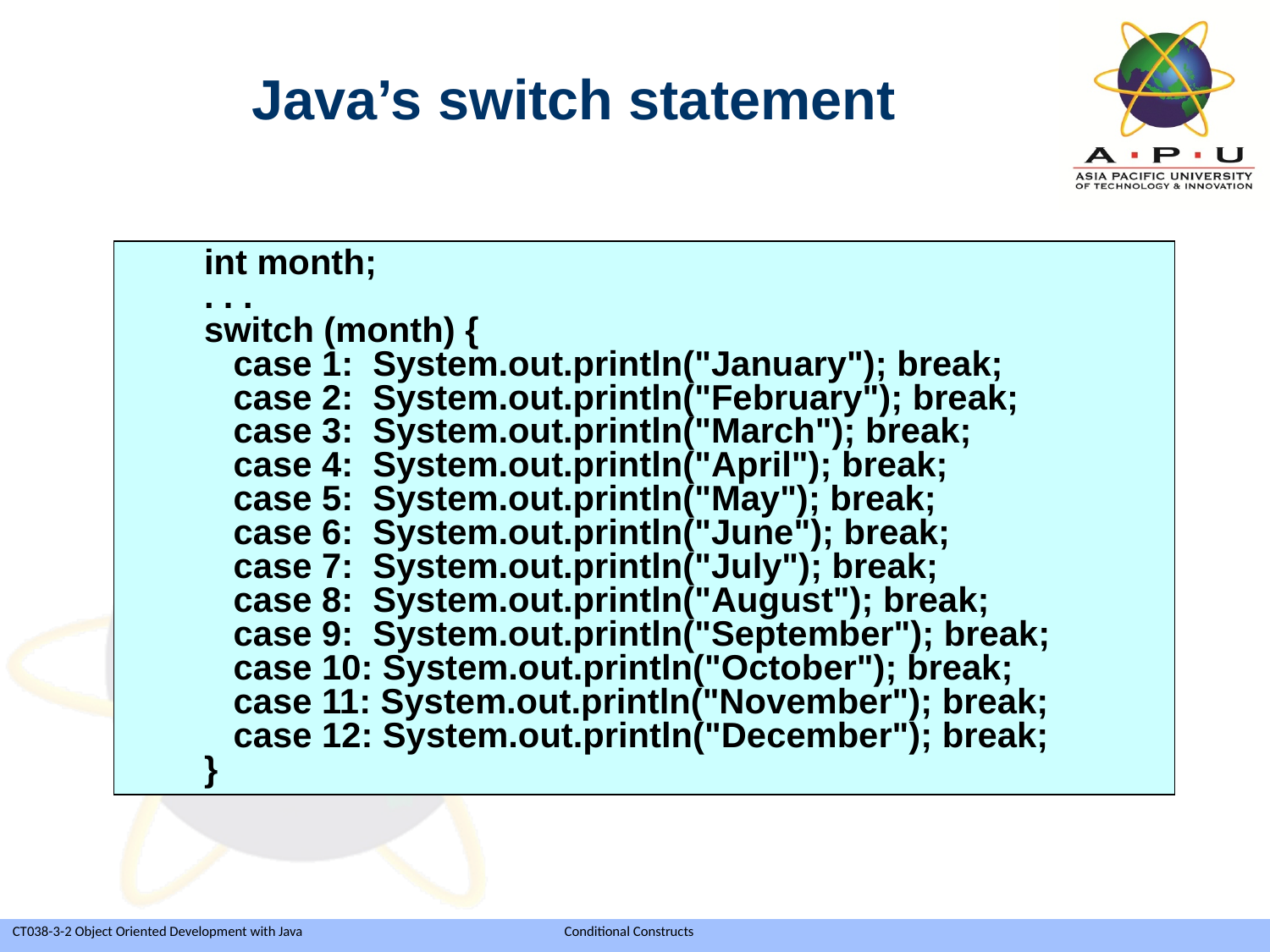

Java’s switch statement
        int month;
        . . .
        switch (month) {
           case 1:  System.out.println("January"); break;
           case 2:  System.out.println("February"); break;
           case 3:  System.out.println("March"); break;
           case 4:  System.out.println("April"); break;
           case 5:  System.out.println("May"); break;
           case 6:  System.out.println("June"); break;
           case 7:  System.out.println("July"); break;
           case 8:  System.out.println("August"); break;
           case 9:  System.out.println("September"); break;
           case 10: System.out.println("October"); break;
           case 11: System.out.println("November"); break;
           case 12: System.out.println("December"); break;
        }
Slide 25 of 39